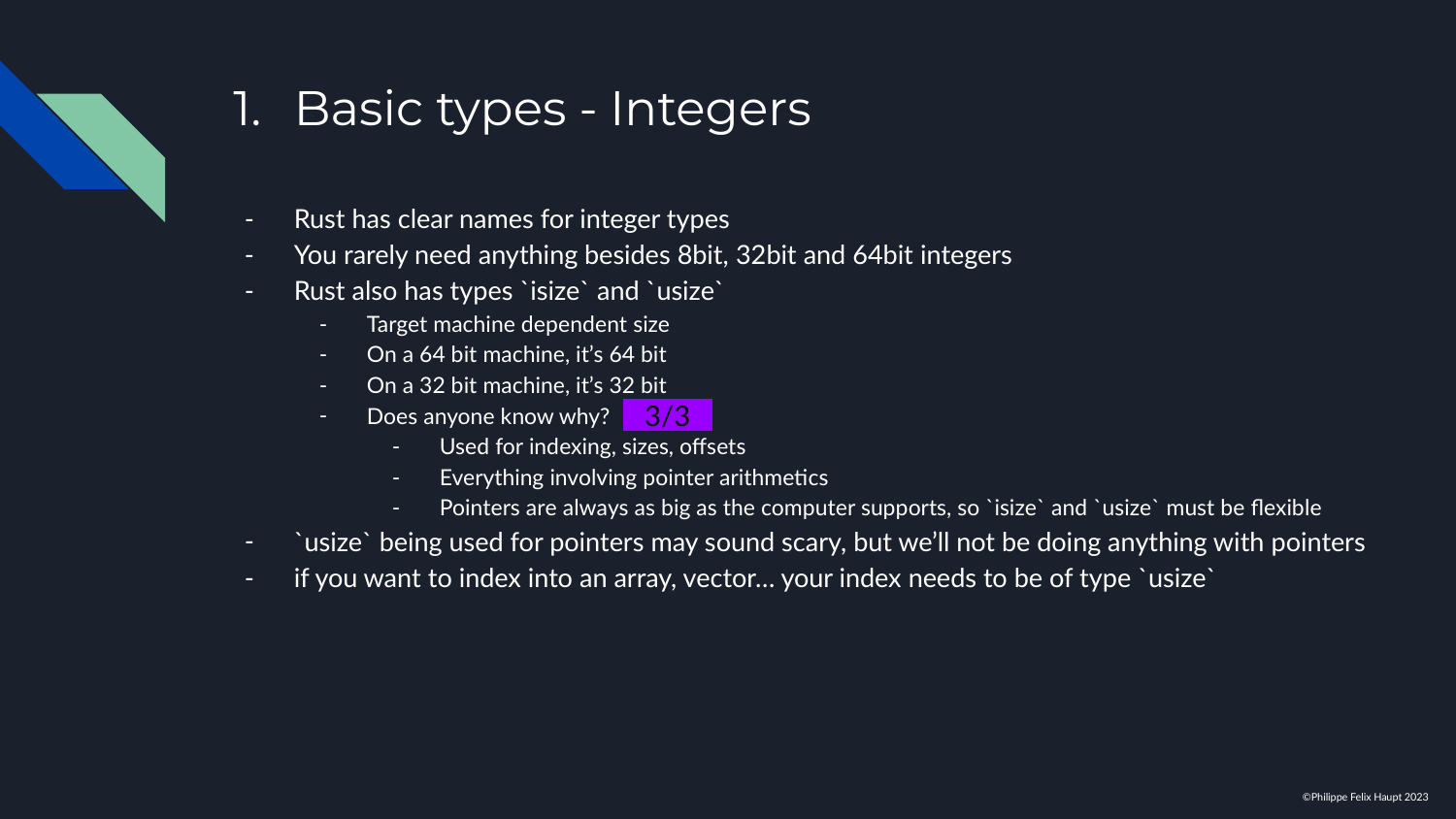

# Basic types - Integers
Rust has clear names for integer types
You rarely need anything besides 8bit, 32bit and 64bit integers
Rust also has types `isize` and `usize`
Target machine dependent size
On a 64 bit machine, it’s 64 bit
On a 32 bit machine, it’s 32 bit
Does anyone know why?
Used for indexing, sizes, offsets
Everything involving pointer arithmetics
Pointers are always as big as the computer supports, so `isize` and `usize` must be flexible
`usize` being used for pointers may sound scary, but we’ll not be doing anything with pointers
if you want to index into an array, vector… your index needs to be of type `usize`
3/3
©Philippe Felix Haupt 2023